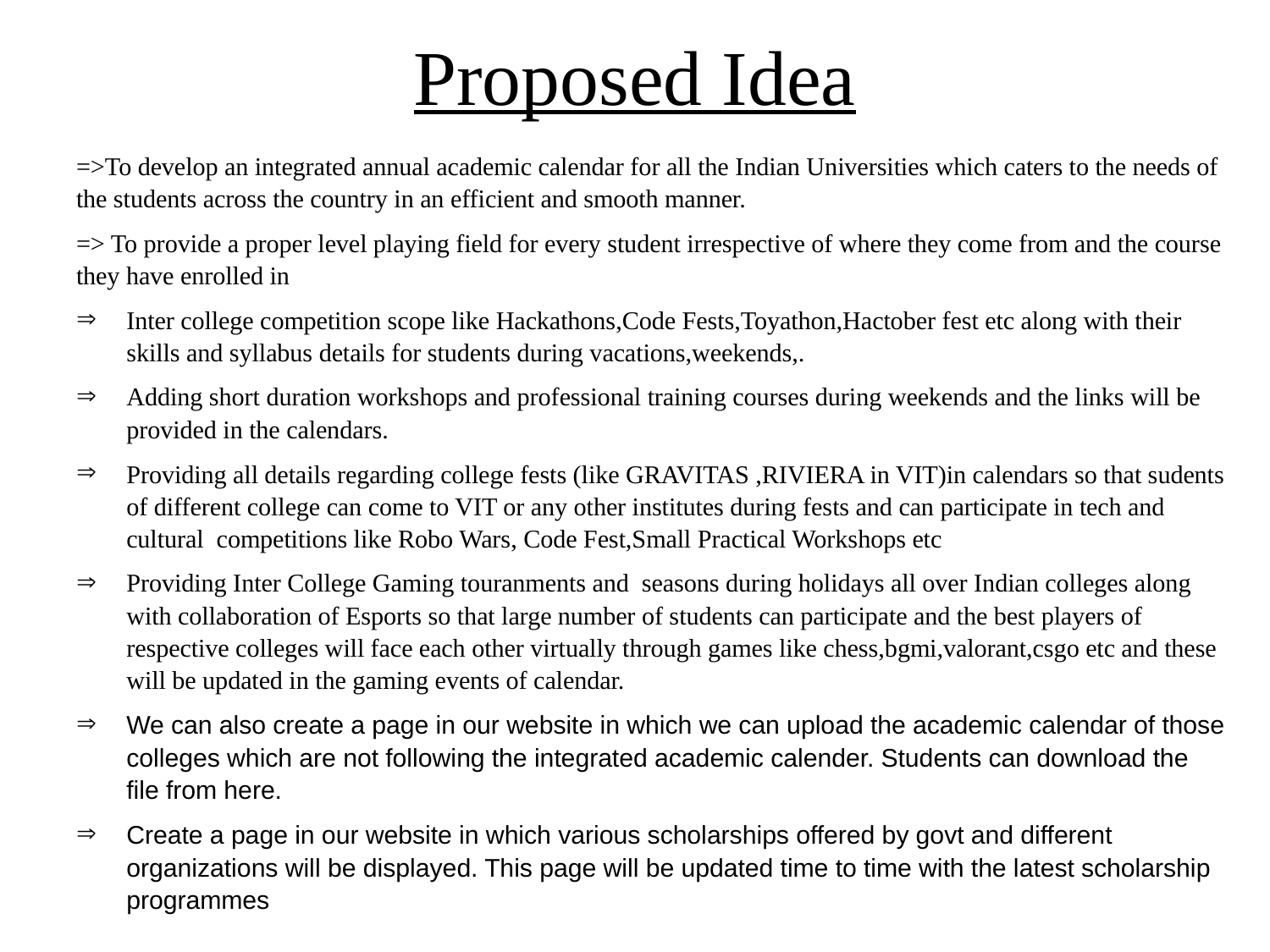

# Proposed Idea
=>To develop an integrated annual academic calendar for all the Indian Universities which caters to the needs of the students across the country in an efficient and smooth manner.
=> To provide a proper level playing field for every student irrespective of where they come from and the course they have enrolled in
Inter college competition scope like Hackathons,Code Fests,Toyathon,Hactober fest etc along with their skills and syllabus details for students during vacations,weekends,.
Adding short duration workshops and professional training courses during weekends and the links will be provided in the calendars.
Providing all details regarding college fests (like GRAVITAS ,RIVIERA in VIT)in calendars so that sudents of different college can come to VIT or any other institutes during fests and can participate in tech and cultural  competitions like Robo Wars, Code Fest,Small Practical Workshops etc
Providing Inter College Gaming touranments and  seasons during holidays all over Indian colleges along with collaboration of Esports so that large number of students can participate and the best players of respective colleges will face each other virtually through games like chess,bgmi,valorant,csgo etc and these will be updated in the gaming events of calendar.
We can also create a page in our website in which we can upload the academic calendar of those colleges which are not following the integrated academic calender. Students can download the file from here.
Create a page in our website in which various scholarships offered by govt and different organizations will be displayed. This page will be updated time to time with the latest scholarship programmes